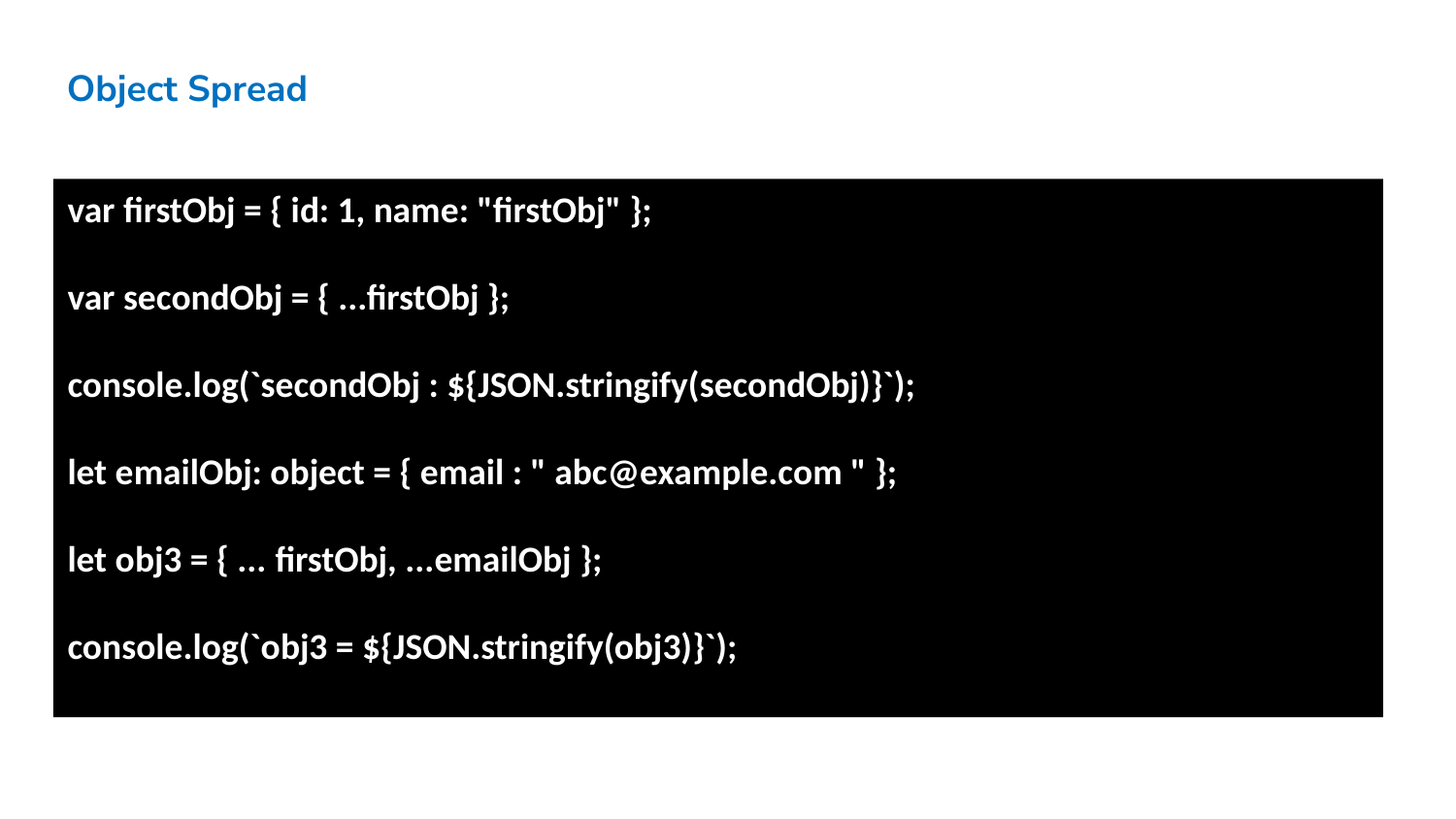

Basic Type
Object Spread
var firstObj = { id: 1, name: "firstObj" };

var secondObj = { ...firstObj };

console.log(`secondObj : ${JSON.stringify(secondObj)}`);

let emailObj: object = { email : " abc@example.com " };

let obj3 = { ... firstObj, ...emailObj };

console.log(`obj3 = ${JSON.stringify(obj3)}`);